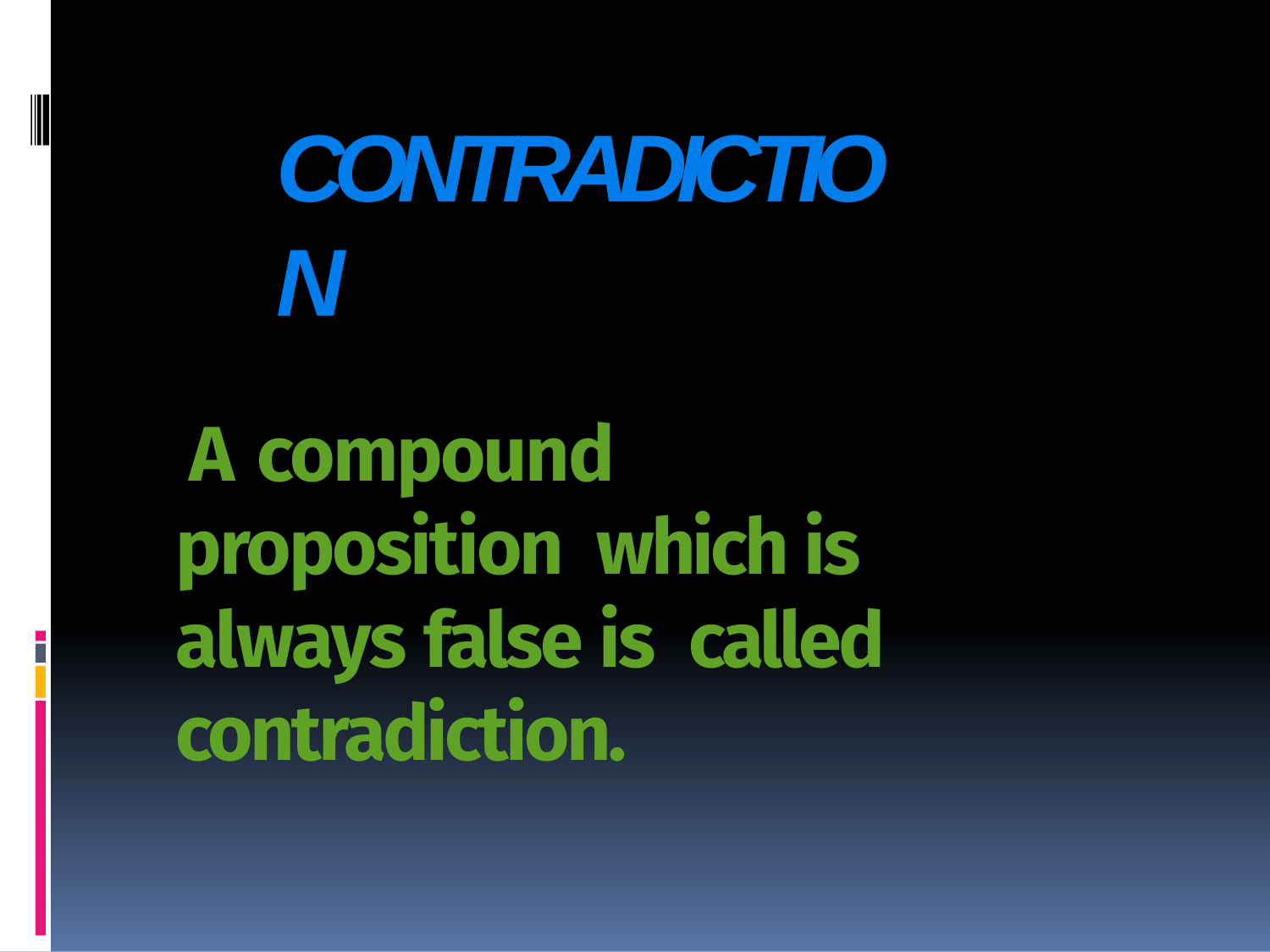

CONTRADICTION
A compound proposition  which is always false is  called contradiction.